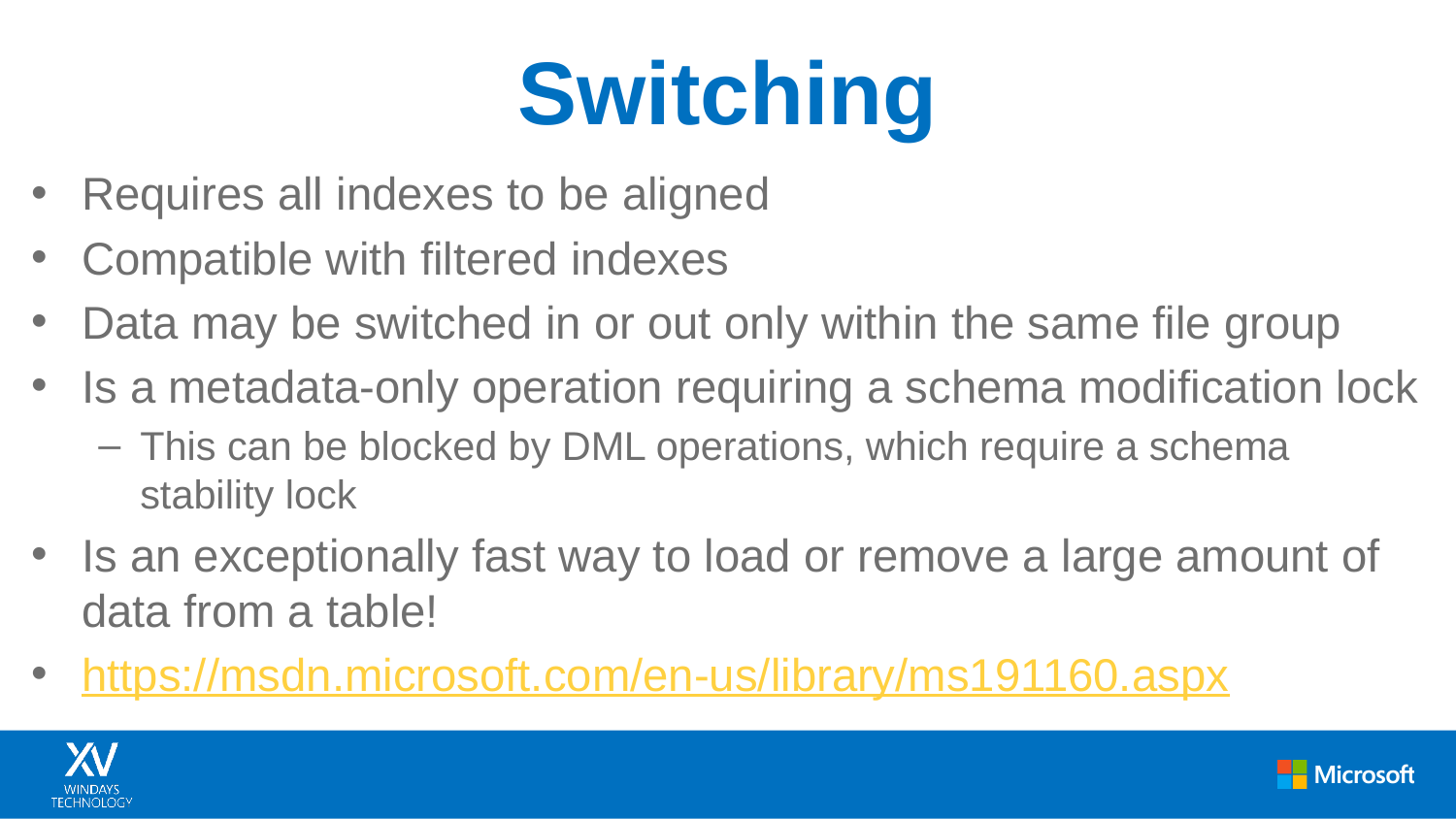

# Switching
Requires all indexes to be aligned
Compatible with filtered indexes
Data may be switched in or out only within the same file group
Is a metadata-only operation requiring a schema modification lock
This can be blocked by DML operations, which require a schema stability lock
Is an exceptionally fast way to load or remove a large amount of data from a table!
https://msdn.microsoft.com/en-us/library/ms191160.aspx